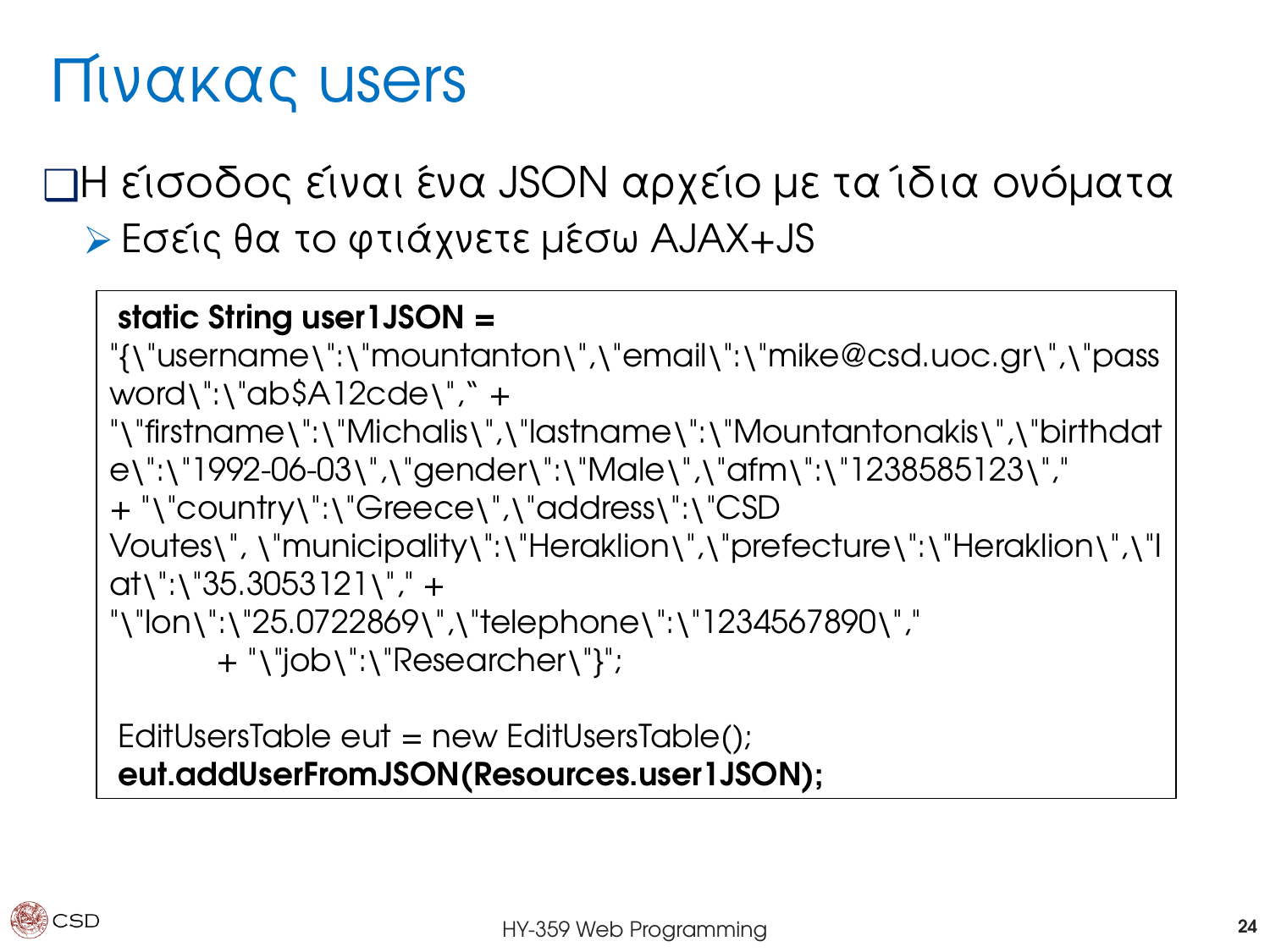

Πίνακας users
Η είσοδος είναι ένα JSON αρχείο με τα ίδια ονόματα
Εσείς θα το φτιάχνετε μέσω AJAX+JS

 static String user1JSON = "{\"username\":\"mountanton\",\"email\":\"mike@csd.uoc.gr\",\"password\":\"ab$A12cde\",“ + "\"firstname\":\"Michalis\",\"lastname\":\"Mountantonakis\",\"birthdate\":\"1992-06-03\",\"gender\":\"Male\",\"afm\":\"1238585123\","
+ "\"country\":\"Greece\",\"address\":\"CSD Voutes\", \"municipality\":\"Heraklion\",\"prefecture\":\"Heraklion\",\"lat\":\"35.3053121\"," + "\"lon\":\"25.0722869\",\"telephone\":\"1234567890\","
            + "\"job\":\"Researcher\"}";

 EditUsersTable eut = new EditUsersTable();
 eut.addUserFromJSON(Resources.user1JSON);
24